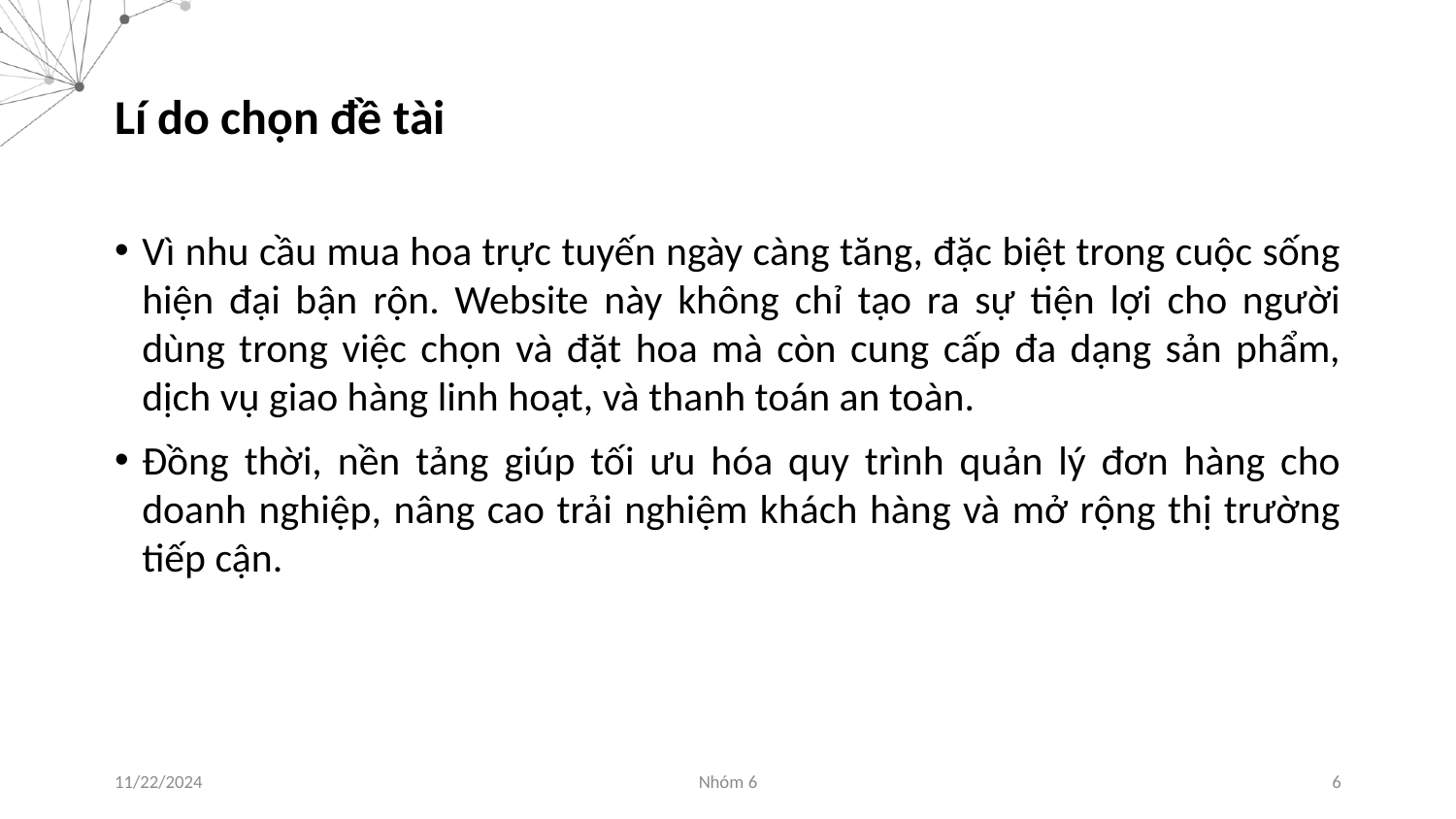

# Lí do chọn đề tài
Vì nhu cầu mua hoa trực tuyến ngày càng tăng, đặc biệt trong cuộc sống hiện đại bận rộn. Website này không chỉ tạo ra sự tiện lợi cho người dùng trong việc chọn và đặt hoa mà còn cung cấp đa dạng sản phẩm, dịch vụ giao hàng linh hoạt, và thanh toán an toàn.
Đồng thời, nền tảng giúp tối ưu hóa quy trình quản lý đơn hàng cho doanh nghiệp, nâng cao trải nghiệm khách hàng và mở rộng thị trường tiếp cận.
11/22/2024
Nhóm 6
6